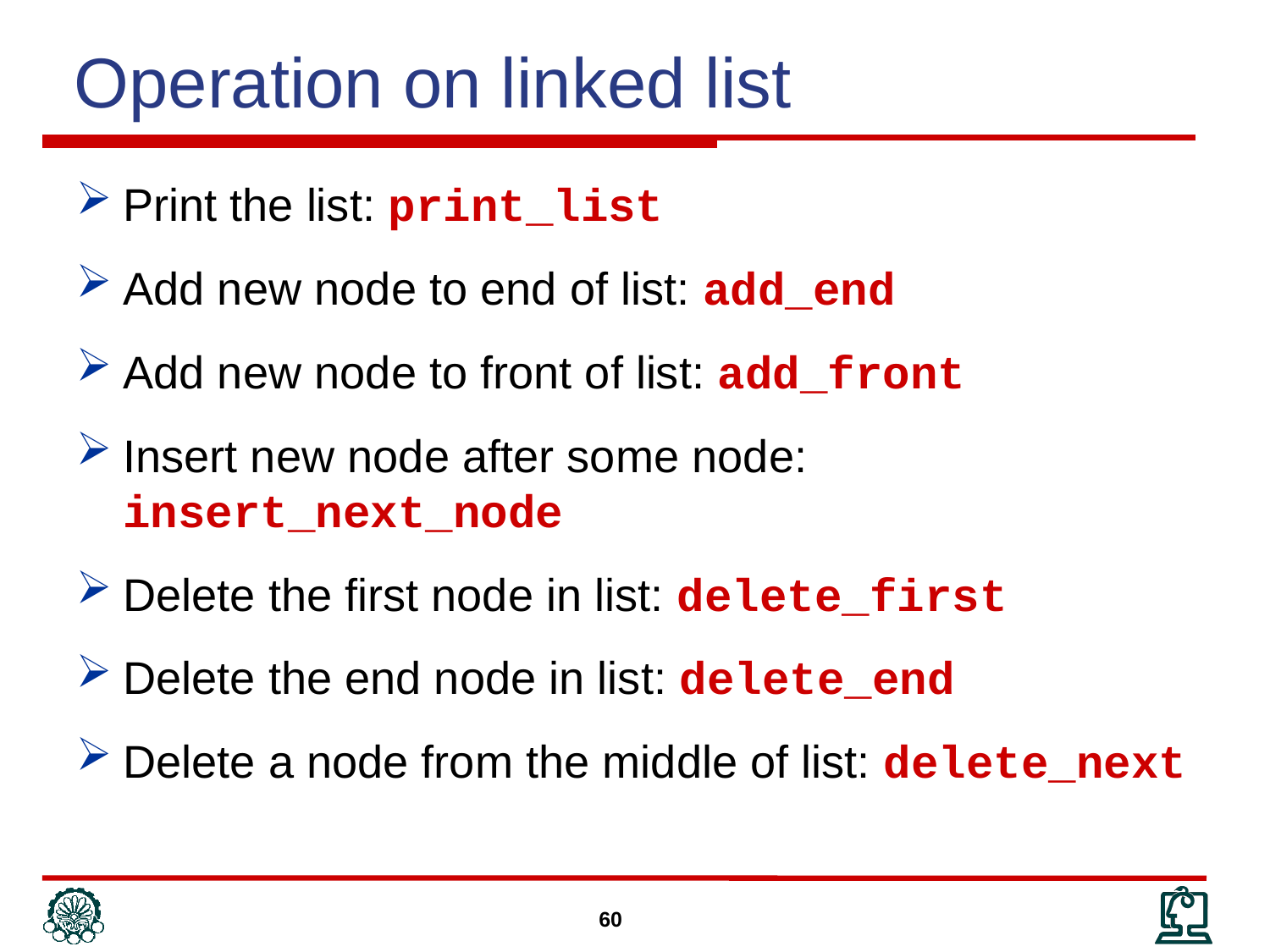

Operation on linked list
Print the list: print_list
Add new node to end of list: add_end
Add new node to front of list: add_front
Insert new node after some node: insert_next_node
Delete the first node in list: delete_first
Delete the end node in list: delete_end
Delete a node from the middle of list: delete_next

60